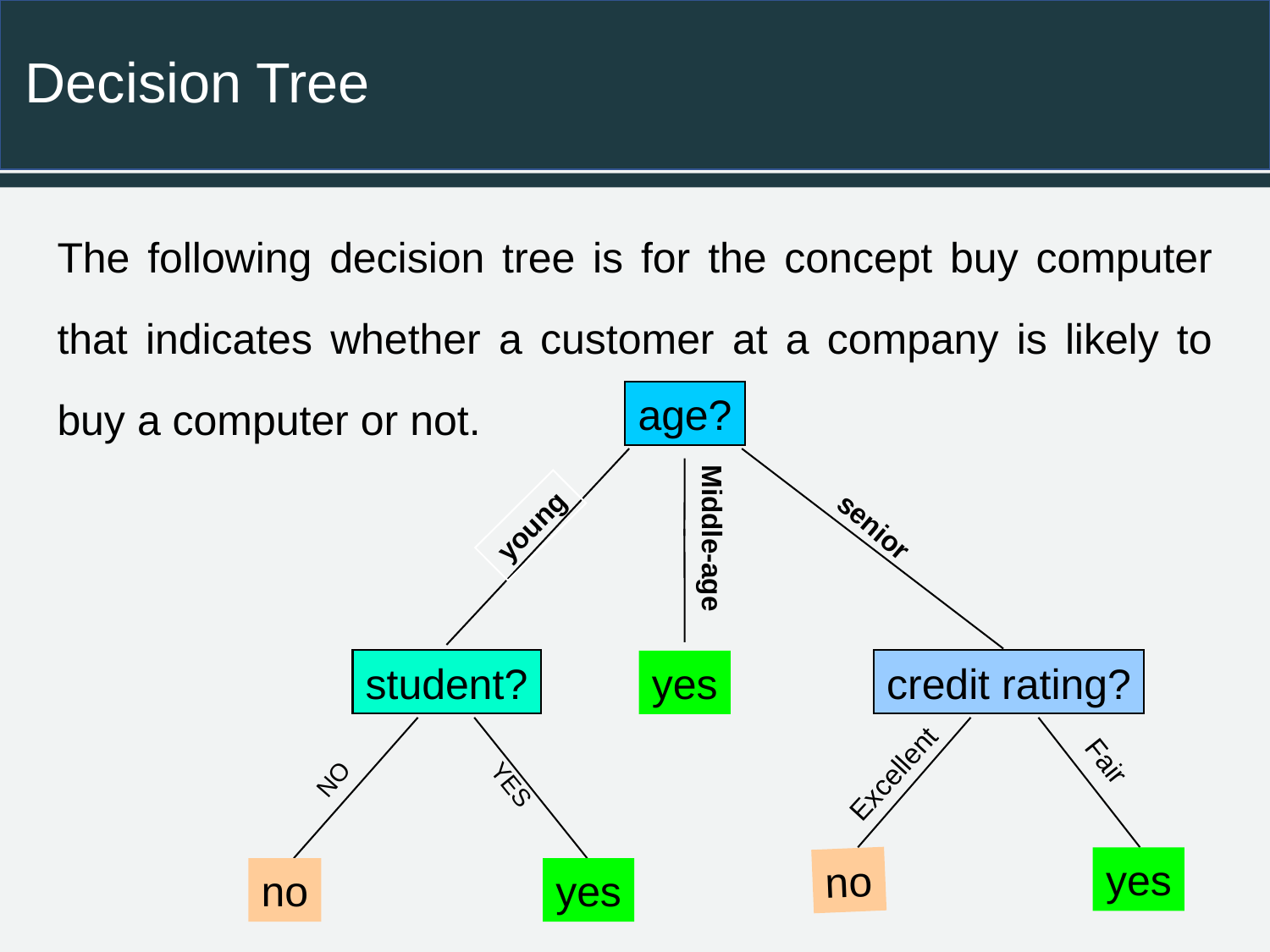

# Decision Tree
The following decision tree is for the concept buy computer that indicates whether a customer at a company is likely to buy a computer or not.

age?

young
senior
Middle-age

student?
credit rating?
yes

Fair
Excellent
NO
YES
yes
no
no
yes